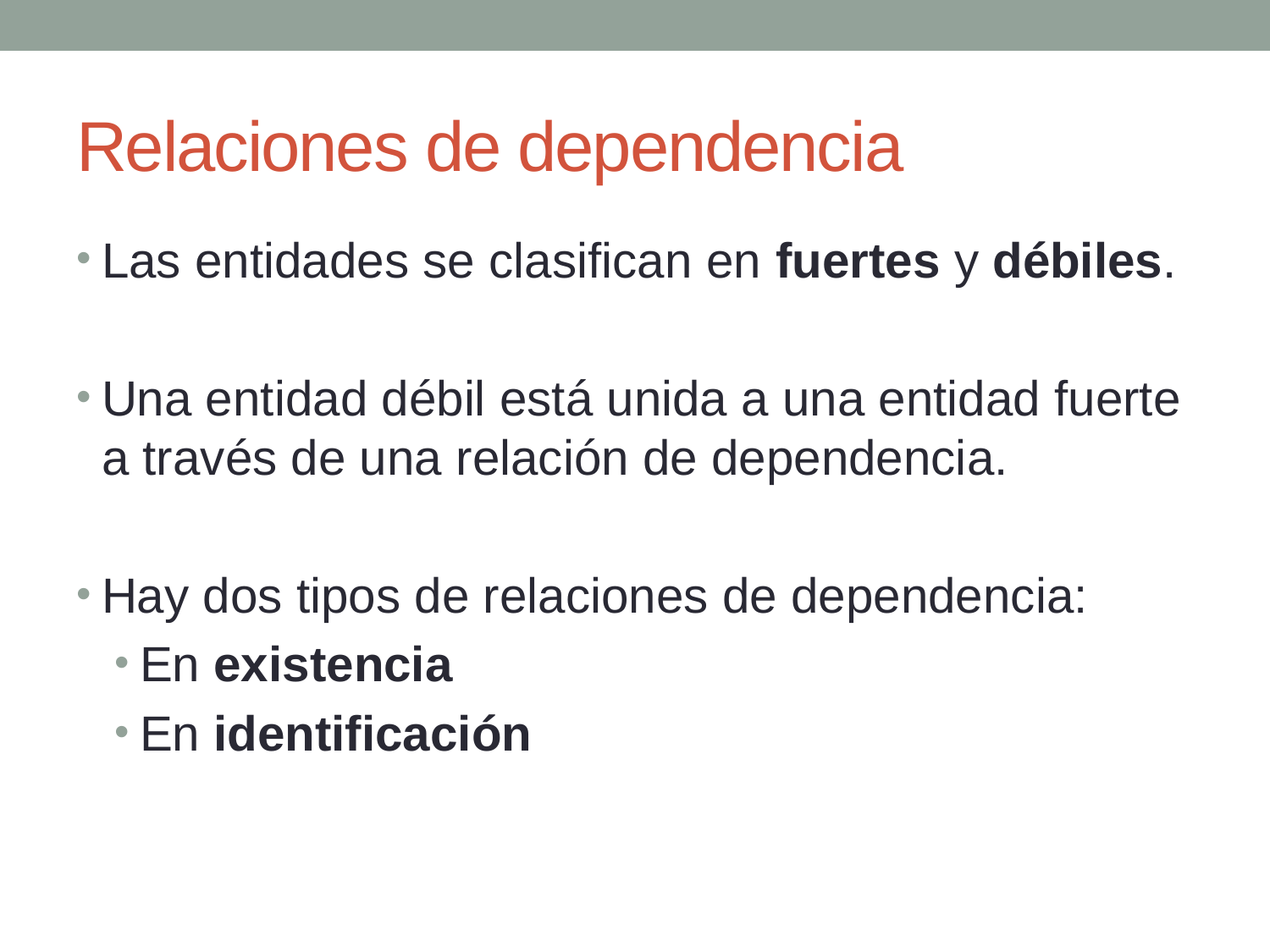

# Relaciones de dependencia
Las entidades se clasifican en fuertes y débiles.

Una entidad débil está unida a una entidad fuerte a través de una relación de dependencia.

Hay dos tipos de relaciones de dependencia:
En existencia
En identificación